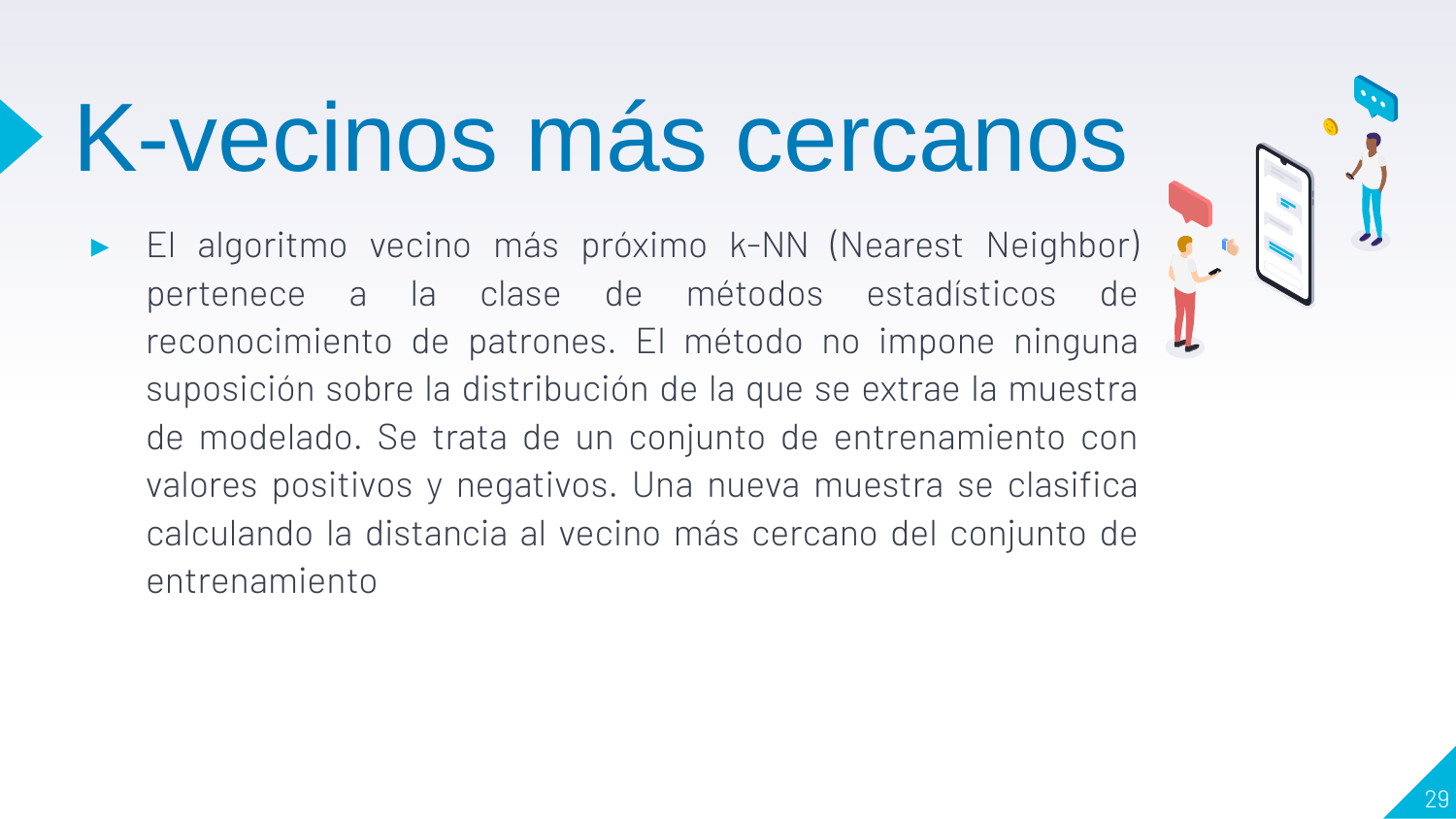

# K-vecinos más cercanos
El algoritmo vecino más próximo k-NN (Nearest Neighbor) pertenece a la clase de métodos estadísticos de reconocimiento de patrones. El método no impone ninguna suposición sobre la distribución de la que se extrae la muestra de modelado. Se trata de un conjunto de entrenamiento con valores positivos y negativos. Una nueva muestra se clasifica calculando la distancia al vecino más cercano del conjunto de entrenamiento
29